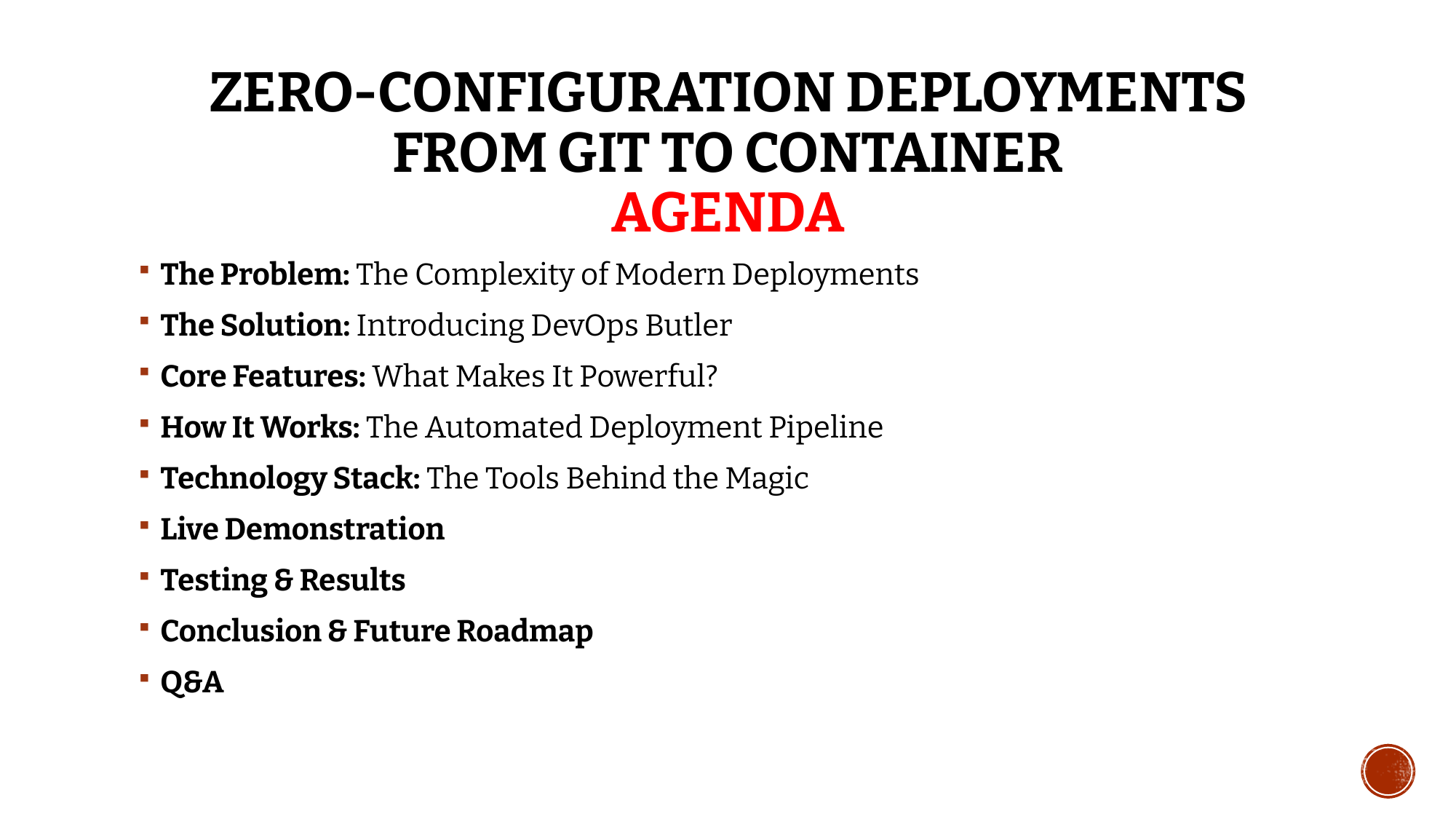

# Zero-Configuration Deployments from Git to Container Agenda
The Problem: The Complexity of Modern Deployments
The Solution: Introducing DevOps Butler
Core Features: What Makes It Powerful?
How It Works: The Automated Deployment Pipeline
Technology Stack: The Tools Behind the Magic
Live Demonstration
Testing & Results
Conclusion & Future Roadmap
Q&A